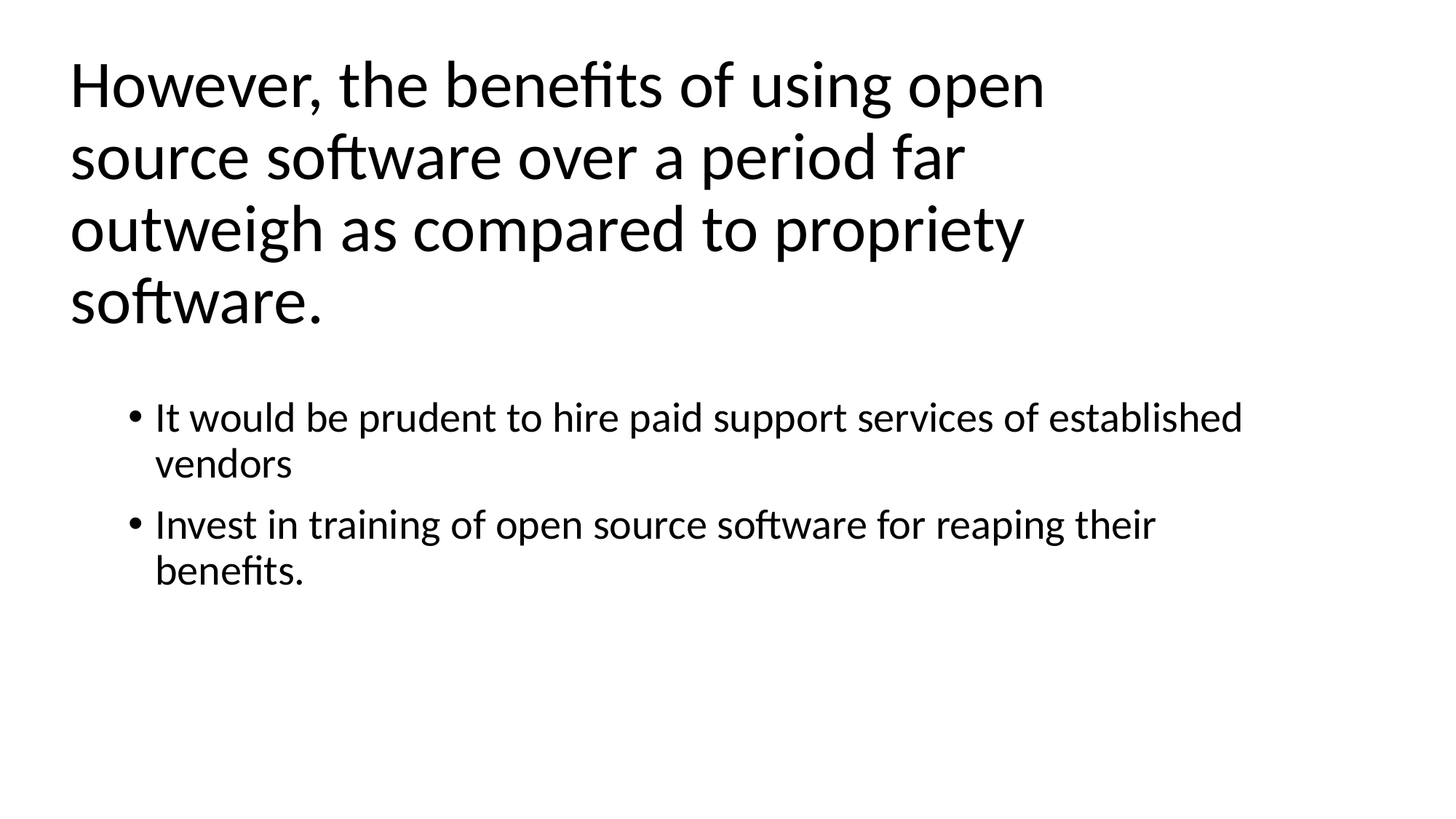

# However, the benefits of using open source software over a period far outweigh as compared to propriety software.
It would be prudent to hire paid support services of established vendors
Invest in training of open source software for reaping their benefits.